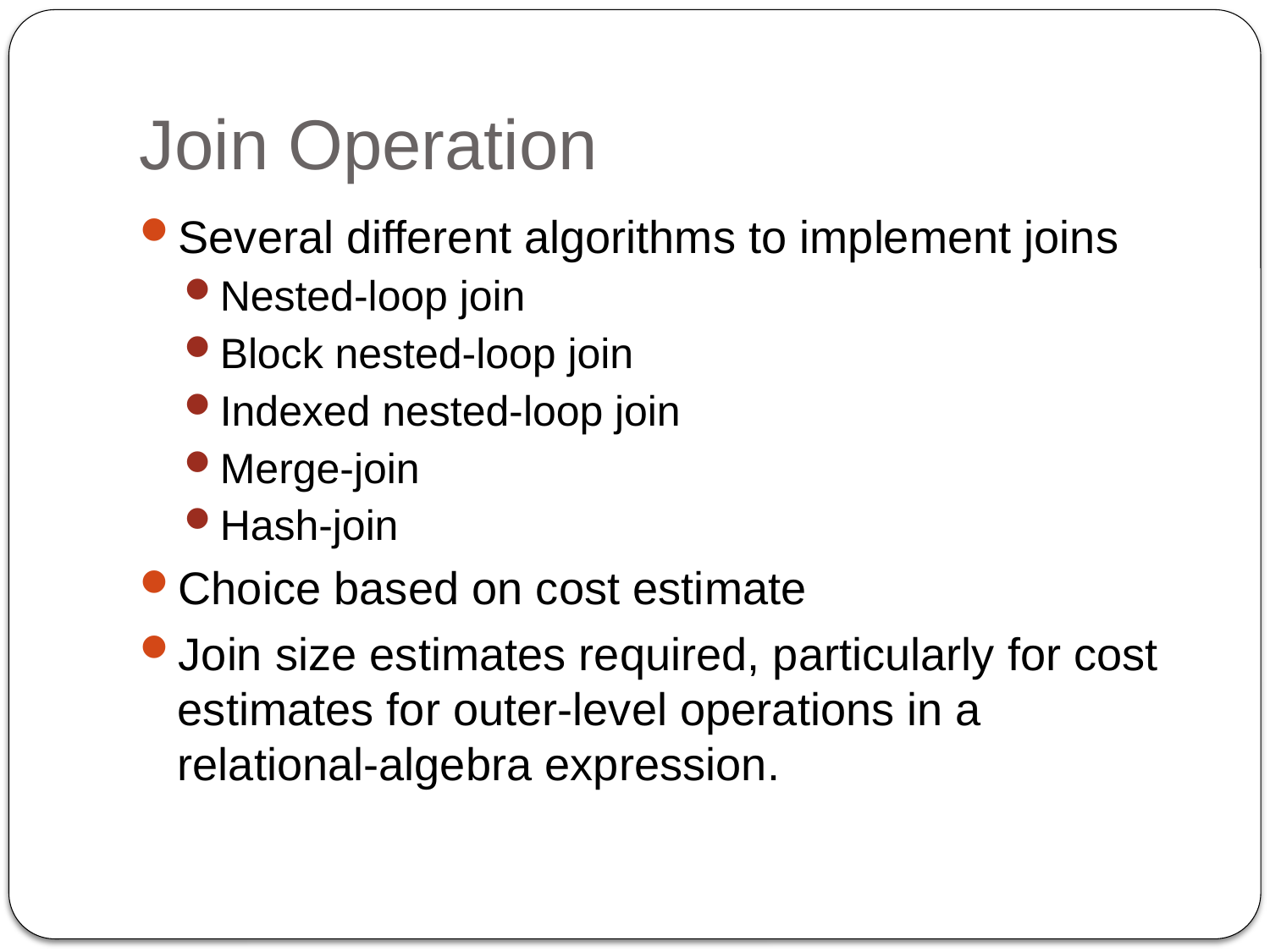

# Join Operation
Several different algorithms to implement joins
Nested-loop join
Block nested-loop join
Indexed nested-loop join
Merge-join
Hash-join
Choice based on cost estimate
Join size estimates required, particularly for cost estimates for outer-level operations in a relational-algebra expression.